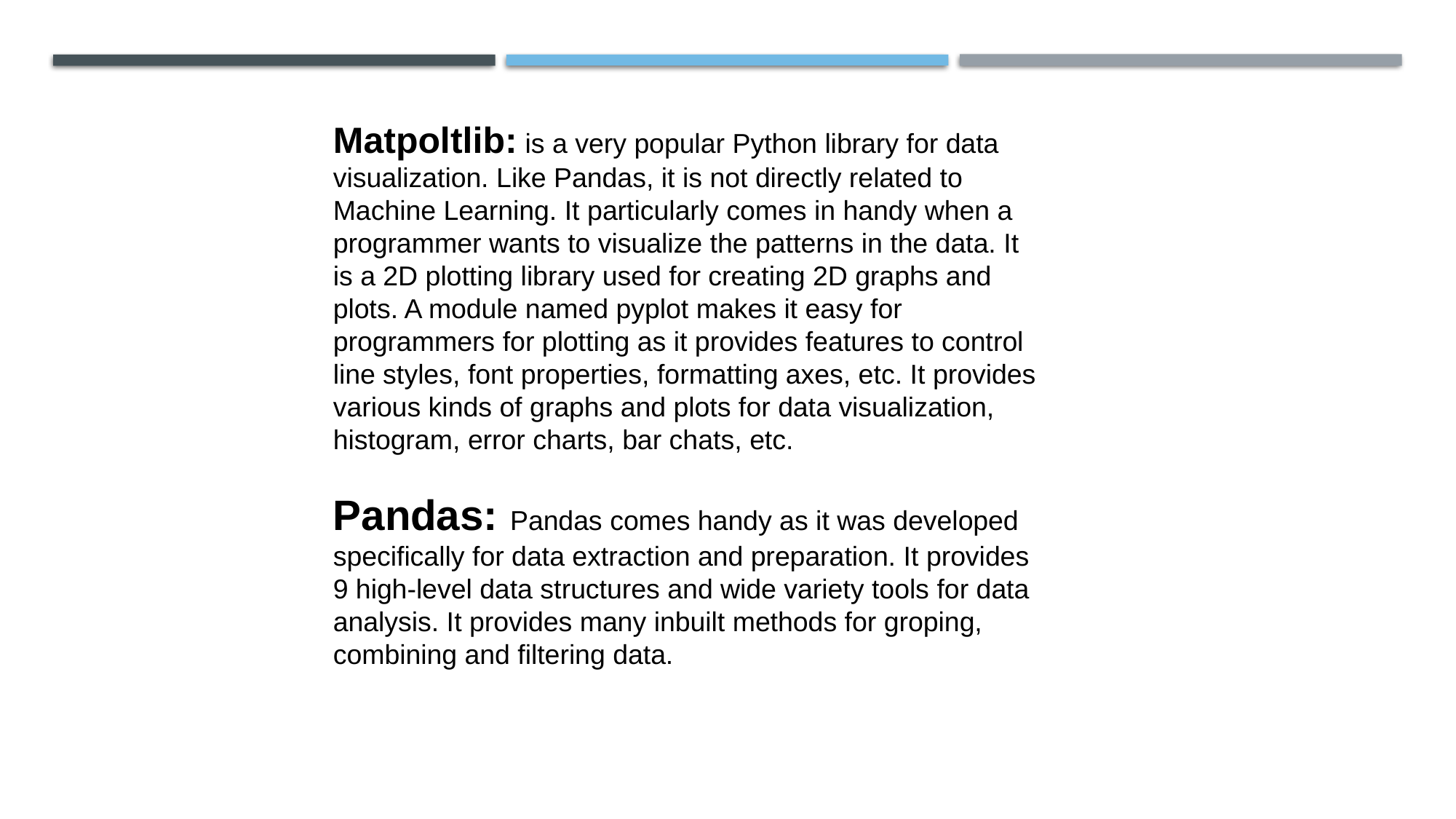

Matpoltlib: is a very popular Python library for data visualization. Like Pandas, it is not directly related to Machine Learning. It particularly comes in handy when a programmer wants to visualize the patterns in the data. It is a 2D plotting library used for creating 2D graphs and plots. A module named pyplot makes it easy for programmers for plotting as it provides features to control line styles, font properties, formatting axes, etc. It provides various kinds of graphs and plots for data visualization, histogram, error charts, bar chats, etc.

Pandas: Pandas comes handy as it was developed specifically for data extraction and preparation. It provides 9 high-level data structures and wide variety tools for data analysis. It provides many inbuilt methods for groping, combining and filtering data.